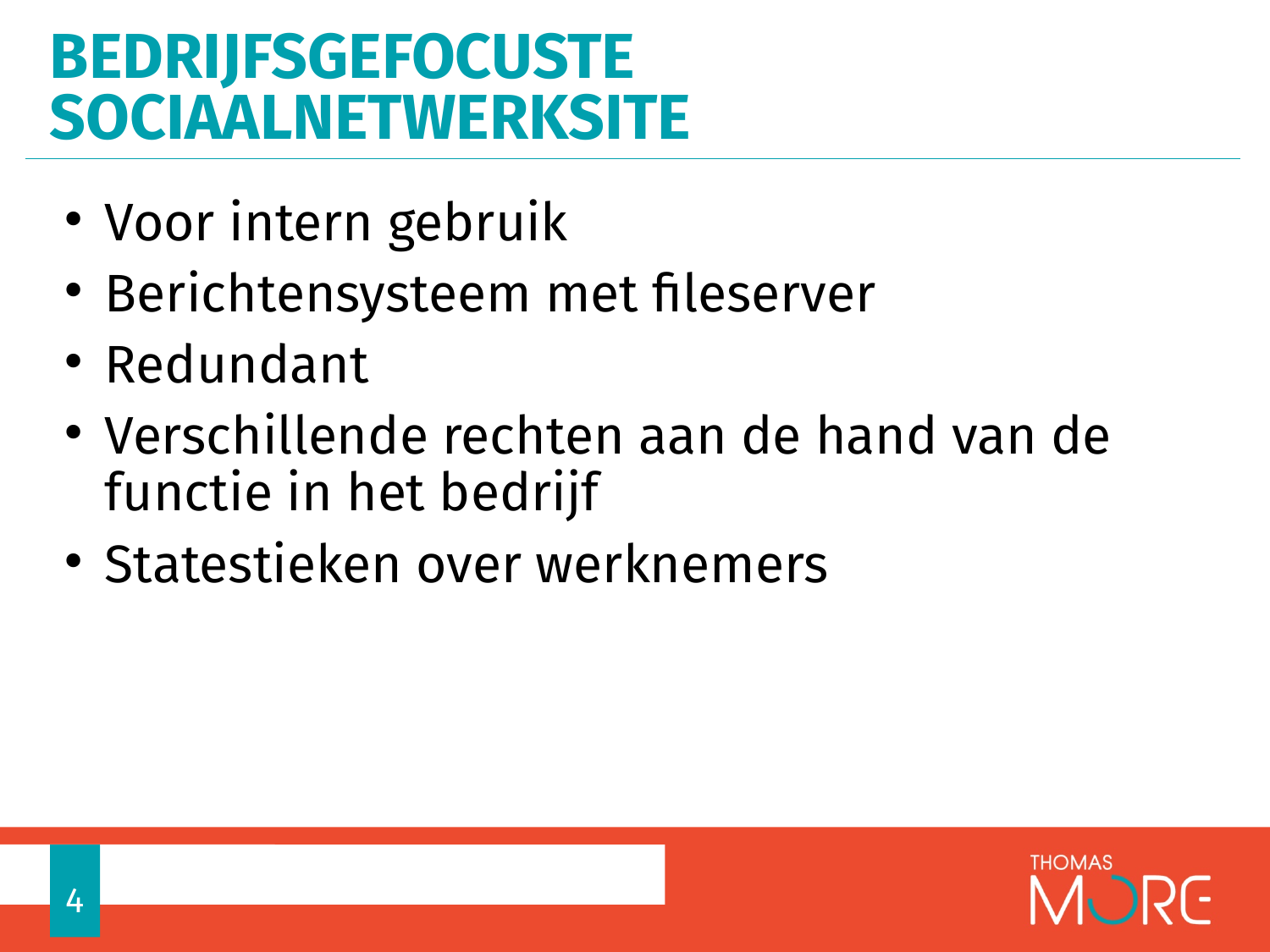

# Bedrijfsgefocuste sociaalnetwerksite
Voor intern gebruik
Berichtensysteem met fileserver
Redundant
Verschillende rechten aan de hand van de functie in het bedrijf
Statestieken over werknemers
4